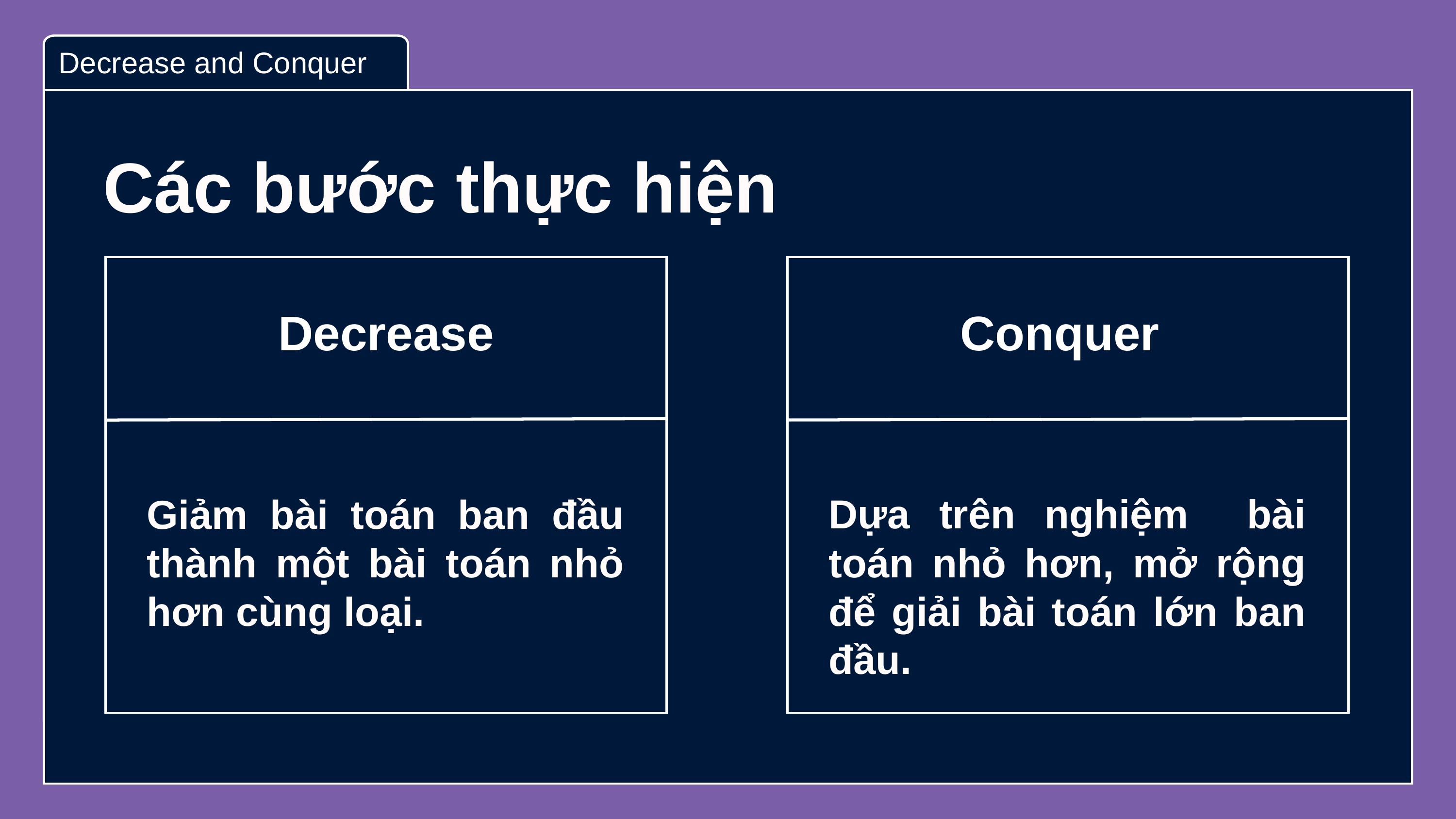

Decrease and Conquer

Các bước thực hiện

Conquer

Dựa trên nghiệm  bài toán nhỏ hơn, mở rộng để giải bài toán lớn ban đầu.

Decrease

Giảm bài toán ban đầu thành một bài toán nhỏ hơn cùng loại.